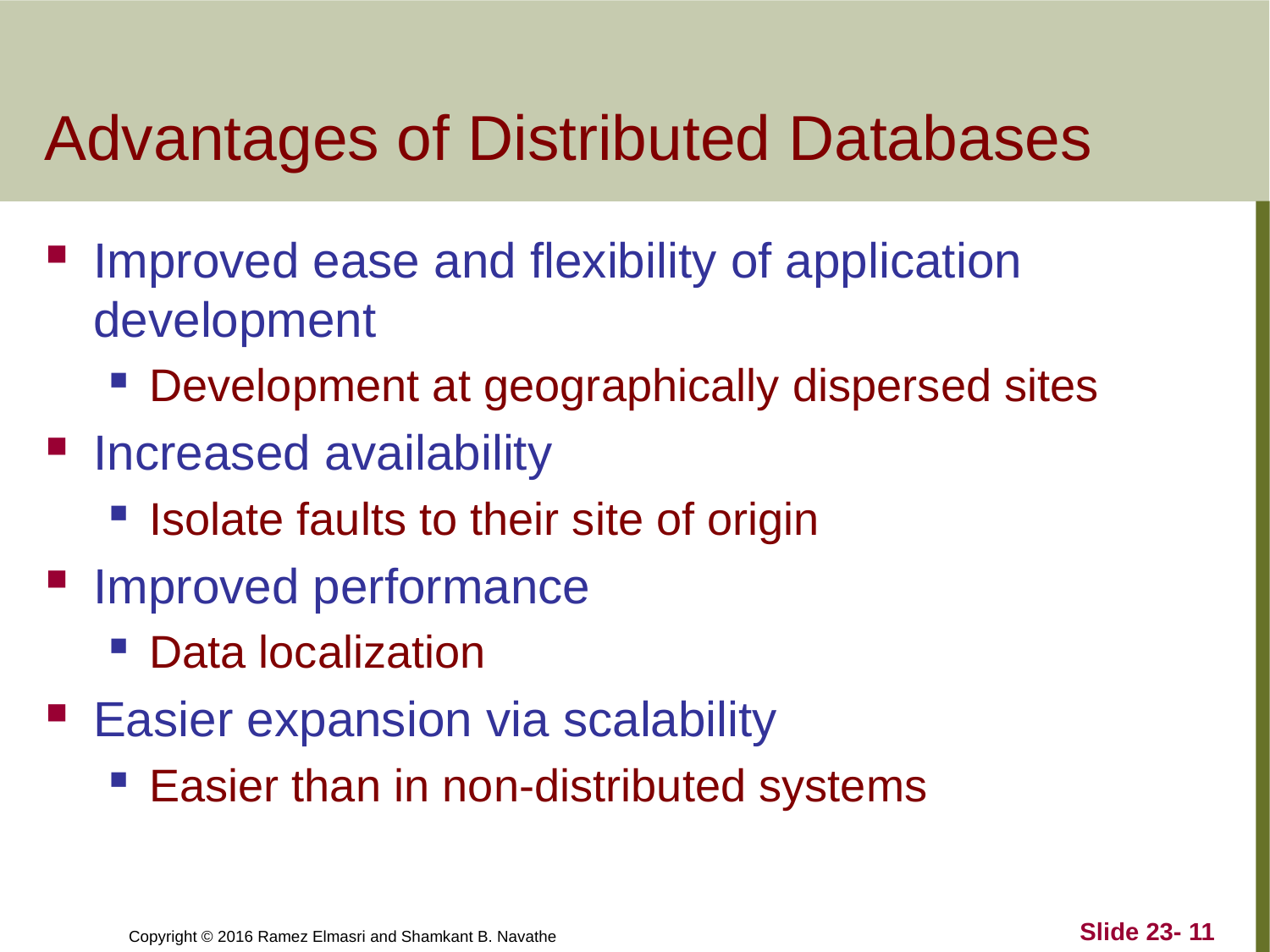

Advantages of Distributed Databases
Improved ease and flexibility of application development
Development at geographically dispersed sites
Increased availability
Isolate faults to their site of origin
Improved performance
Data localization
Easier expansion via scalability
Easier than in non-distributed systems
Slide 23- 11